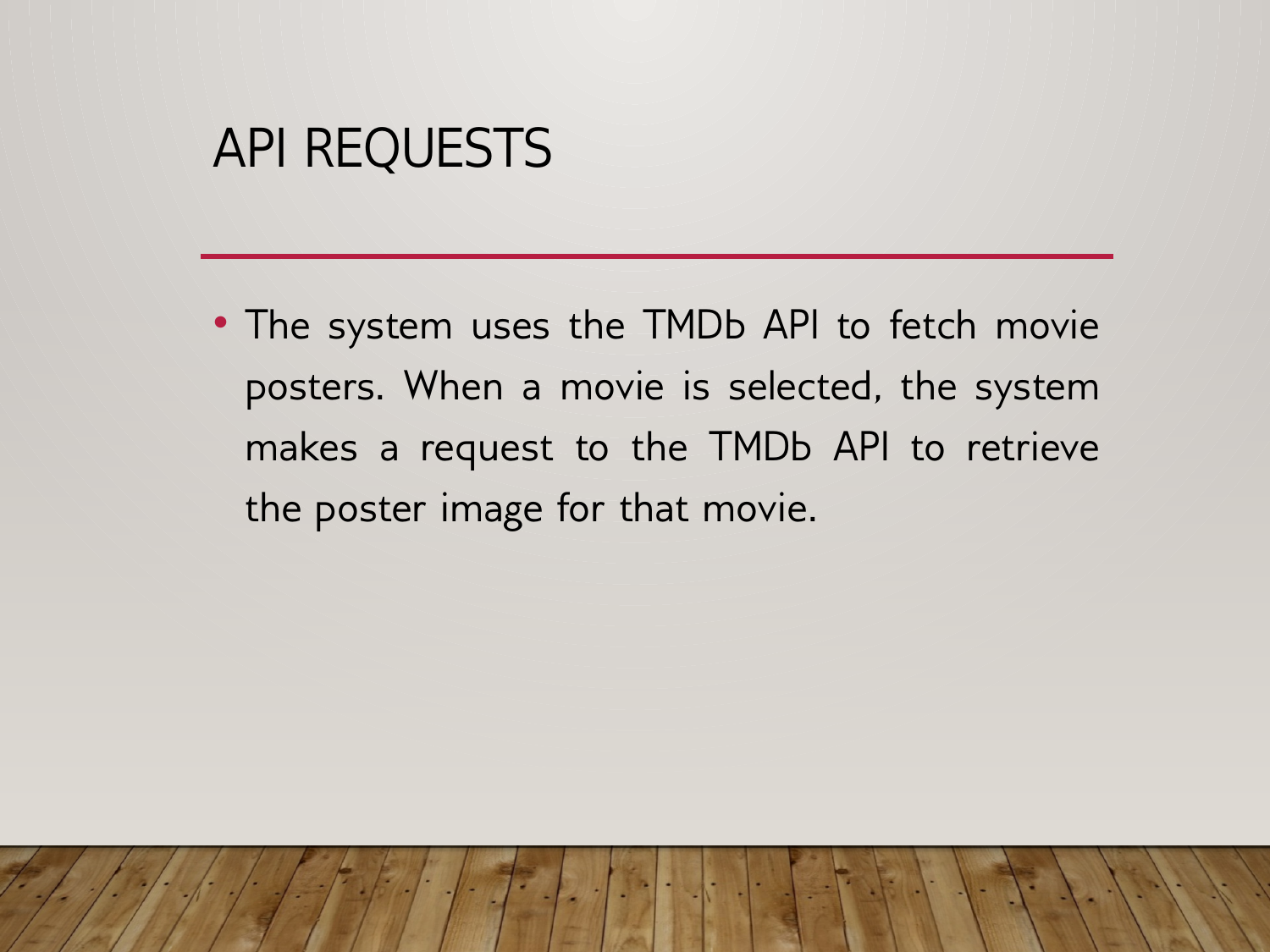

# API Requests
The system uses the TMDb API to fetch movie posters. When a movie is selected, the system makes a request to the TMDb API to retrieve the poster image for that movie.